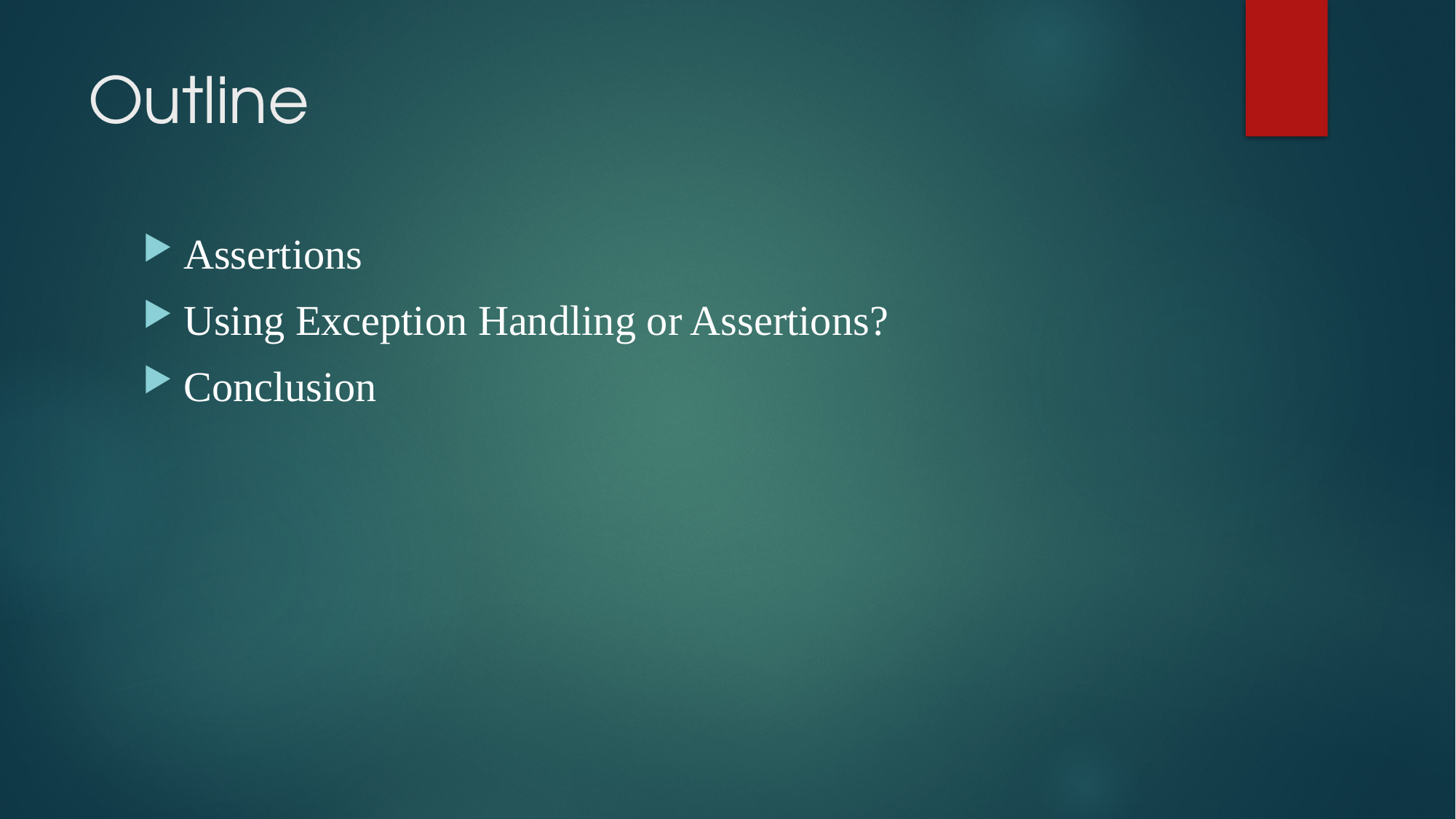

# Outline
Assertions
Using Exception Handling or Assertions?
Conclusion